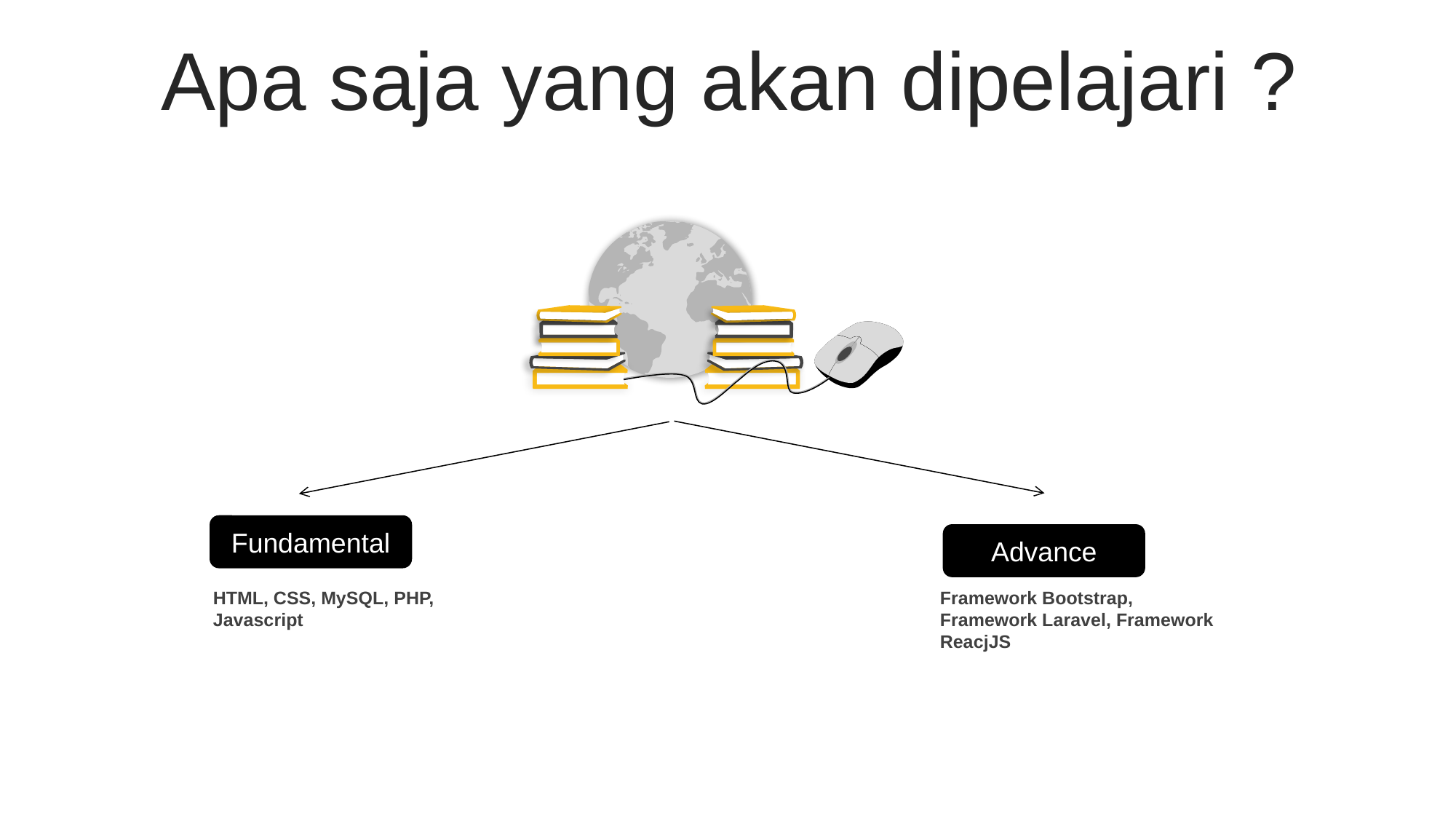

Apa saja yang akan dipelajari ?

Fundamental
Advance
HTML, CSS, MySQL, PHP, Javascript

Framework Bootstrap, Framework Laravel, Framework ReacjJS